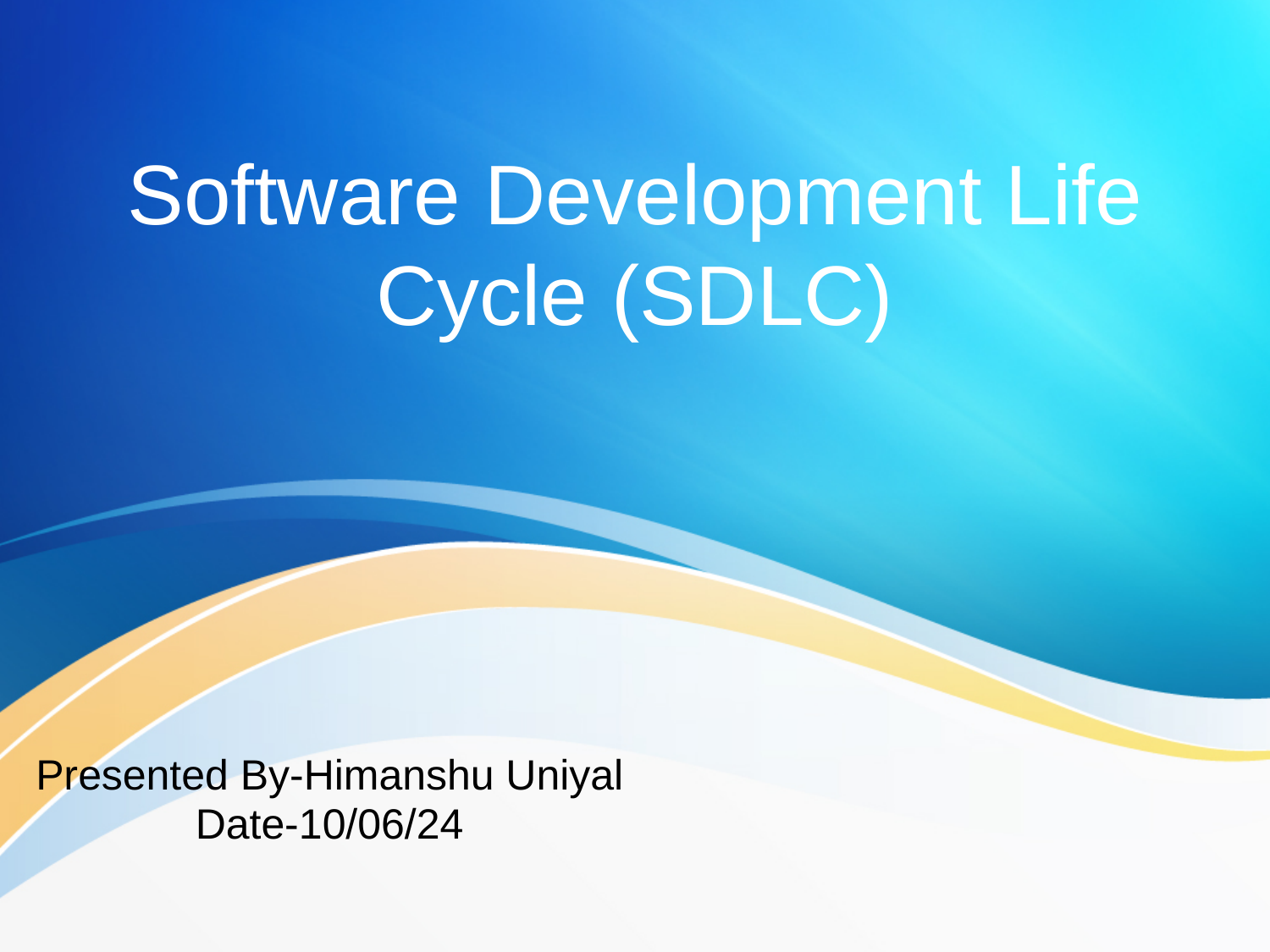

# Software Development Life Cycle (SDLC)
Presented By-Himanshu Uniyal
Date-10/06/24